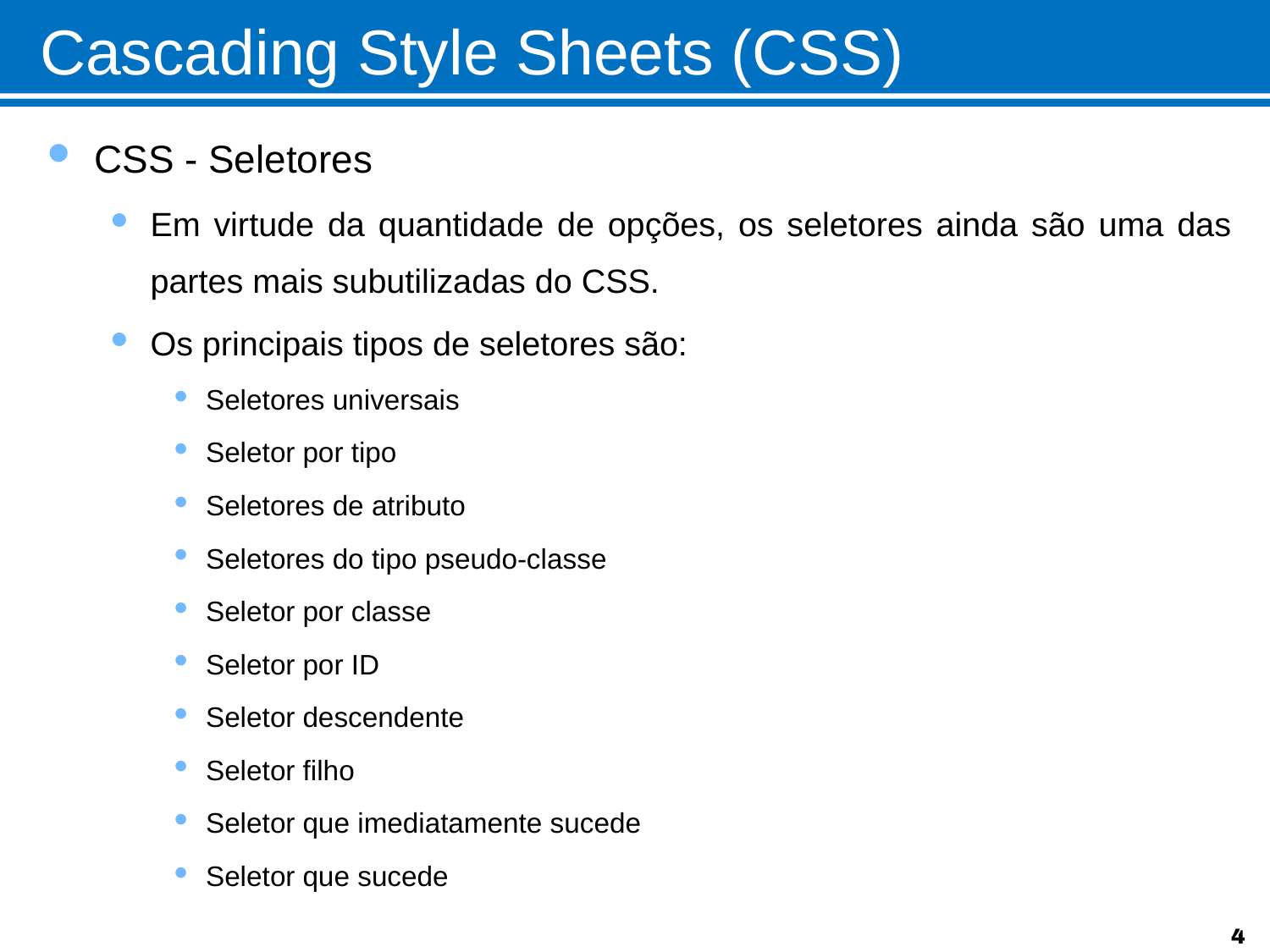

# Cascading Style Sheets (CSS)
CSS - Seletores
Em virtude da quantidade de opções, os seletores ainda são uma das partes mais subutilizadas do CSS.
Os principais tipos de seletores são:
Seletores universais
Seletor por tipo
Seletores de atributo
Seletores do tipo pseudo-classe
Seletor por classe
Seletor por ID
Seletor descendente
Seletor filho
Seletor que imediatamente sucede
Seletor que sucede

4